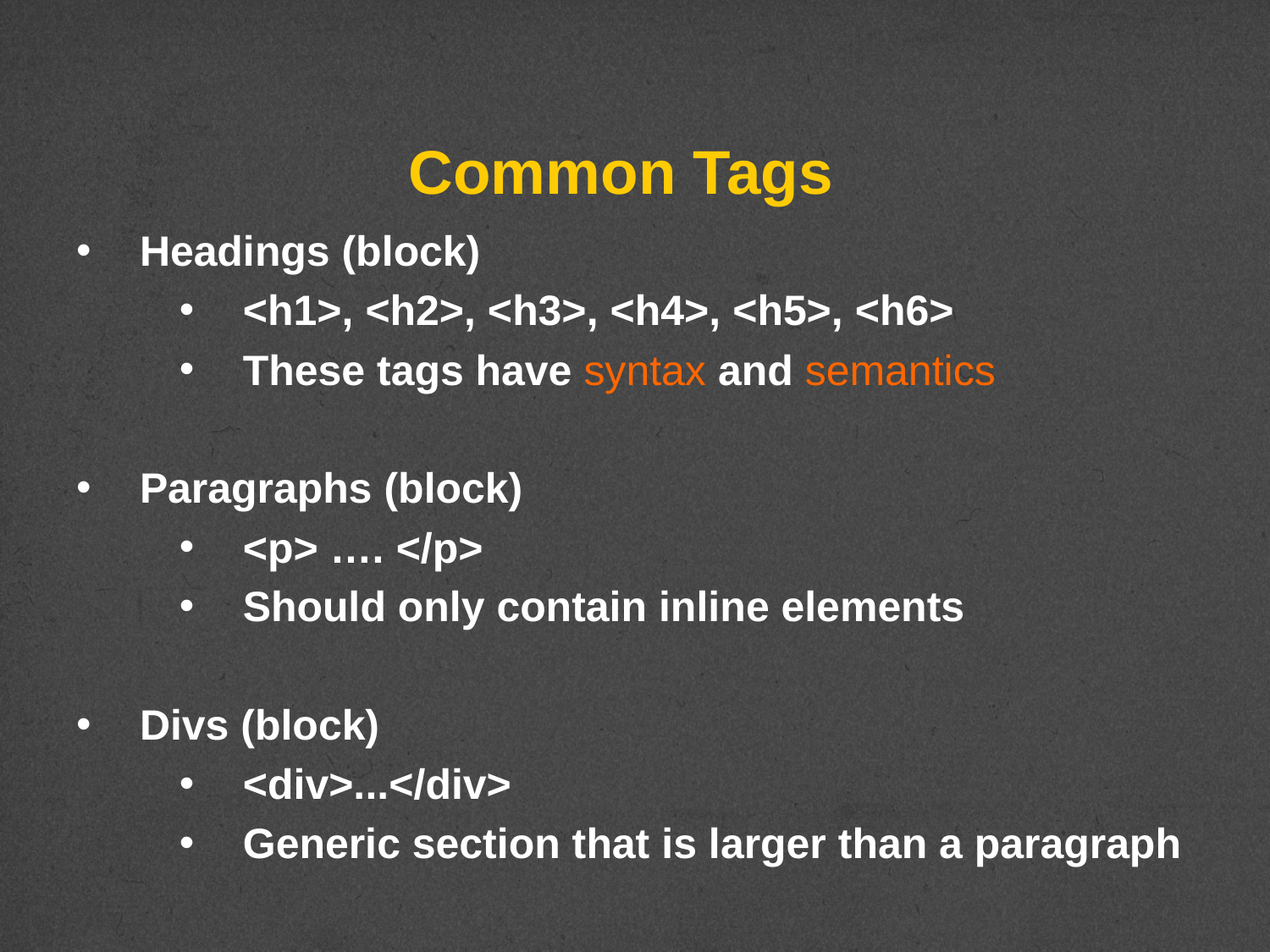

# Common Tags
Headings (block)
<h1>, <h2>, <h3>, <h4>, <h5>, <h6>
These tags have syntax and semantics

Paragraphs (block)
<p> …. </p>
Should only contain inline elements

Divs (block)
<div>...</div>
Generic section that is larger than a paragraph